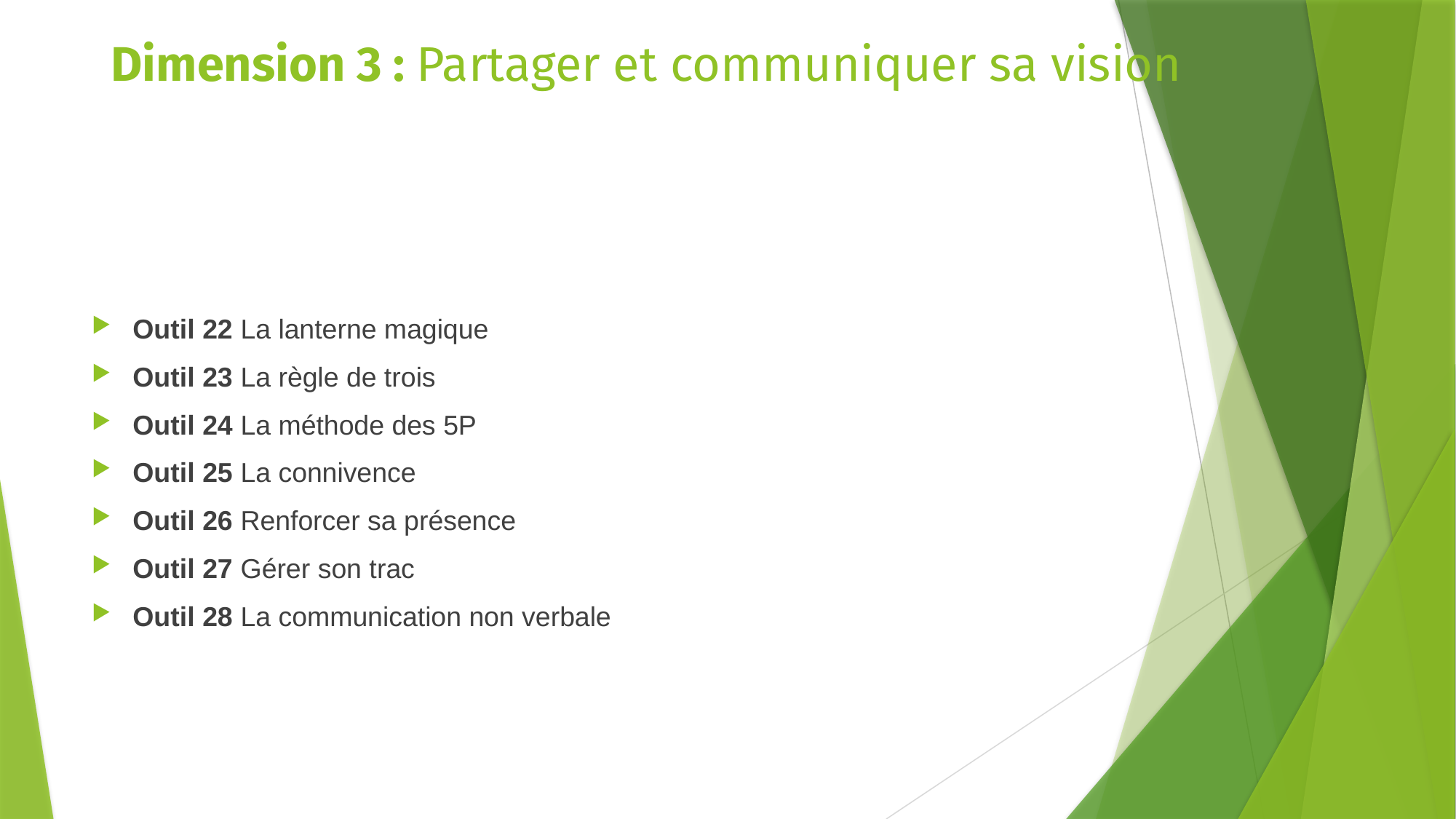

# Dimension 3 : Partager et communiquer sa vision

Outil 22 La lanterne magique
Outil 23 La règle de trois
Outil 24 La méthode des 5P
Outil 25 La connivence
Outil 26 Renforcer sa présence
Outil 27 Gérer son trac
Outil 28 La communication non verbale